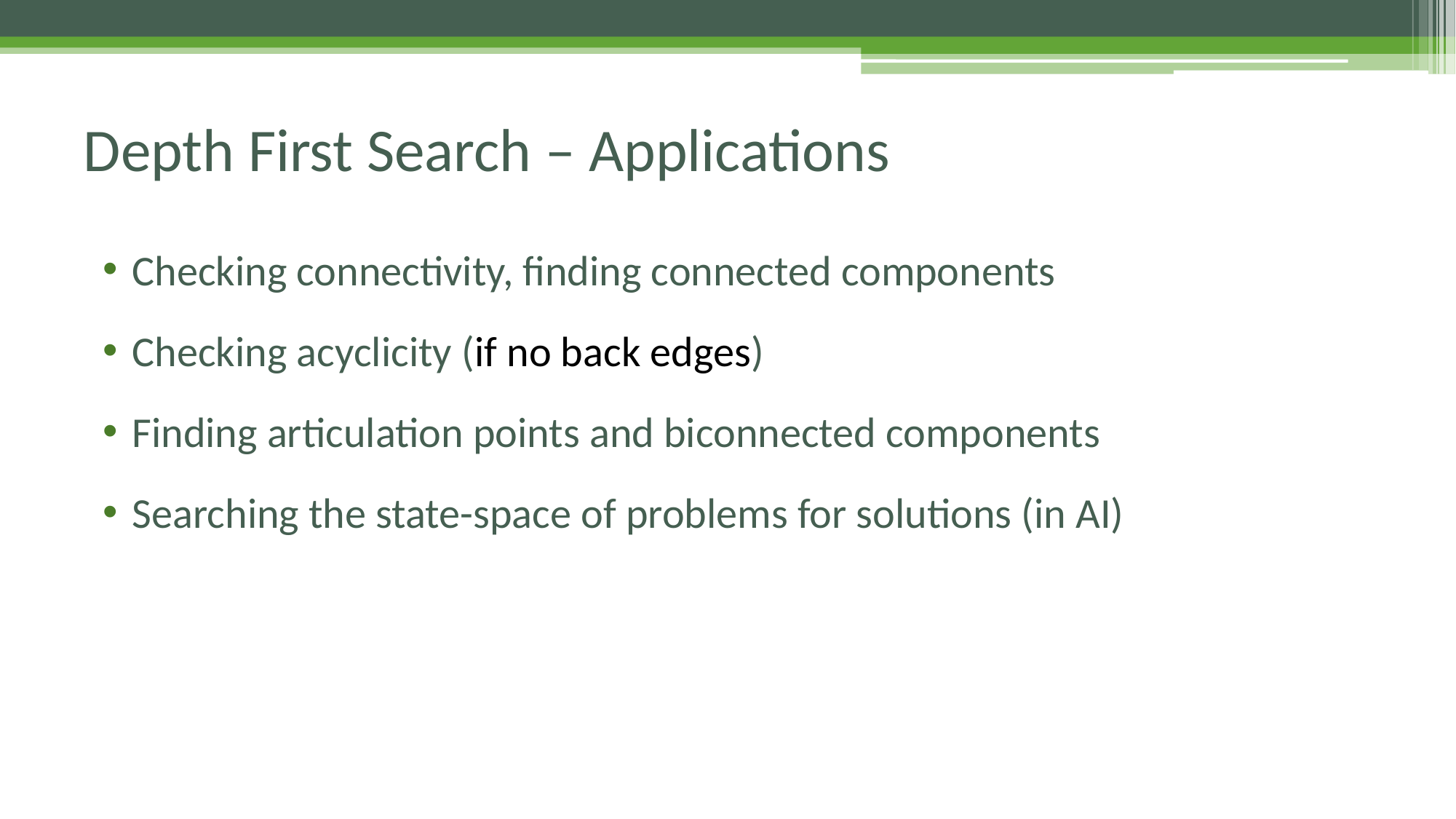

# Depth First Search – Applications
Checking connectivity, finding connected components
Checking acyclicity (if no back edges)
Finding articulation points and biconnected components
Searching the state-space of problems for solutions (in AI)